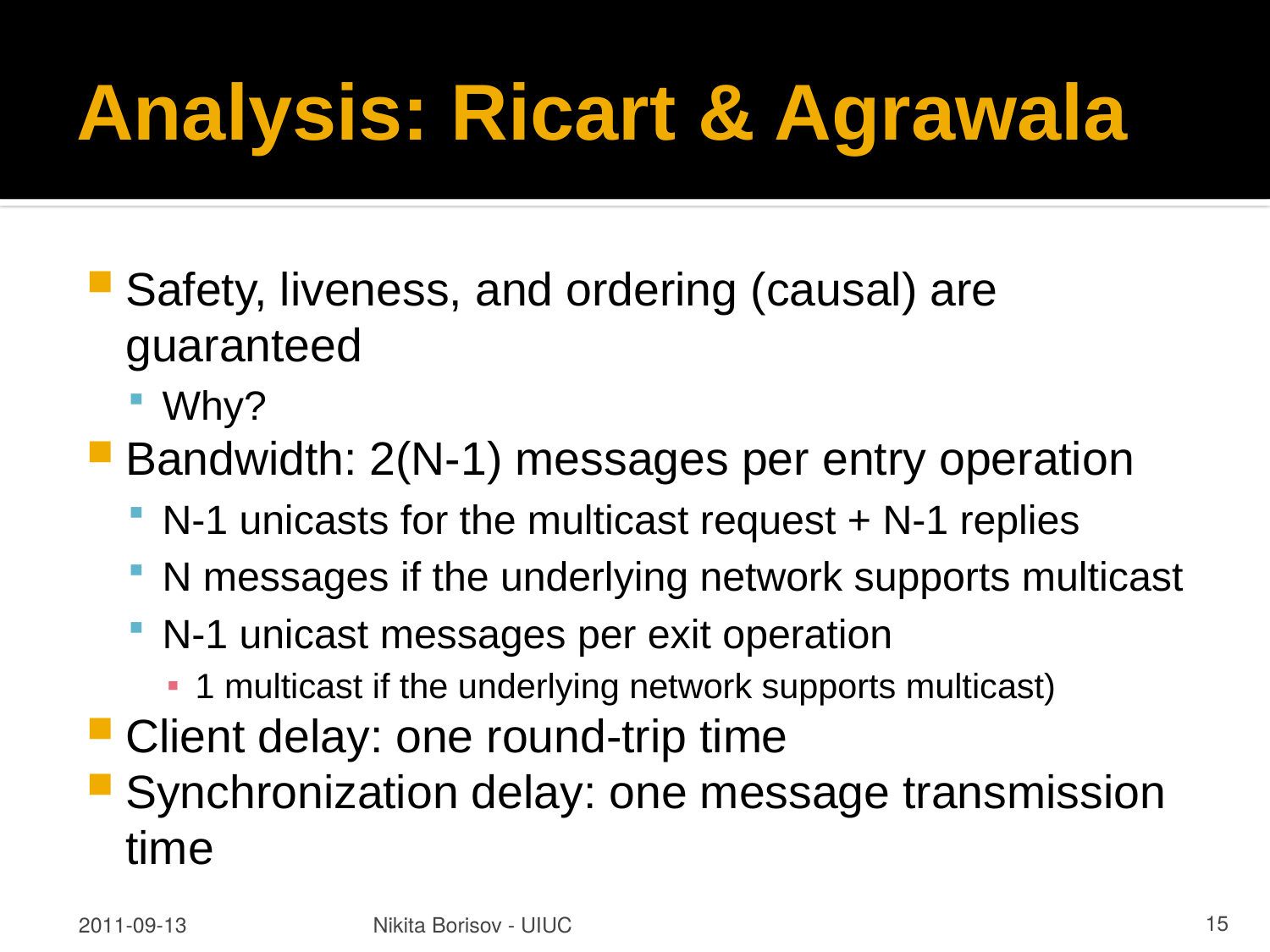

# Analysis: Ricart & Agrawala
Safety, liveness, and ordering (causal) are guaranteed
Why?
Bandwidth: 2(N-1) messages per entry operation
N-1 unicasts for the multicast request + N-1 replies
N messages if the underlying network supports multicast
N-1 unicast messages per exit operation
1 multicast if the underlying network supports multicast)
Client delay: one round-trip time
Synchronization delay: one message transmission time
2011-09-13
Nikita Borisov - UIUC
15